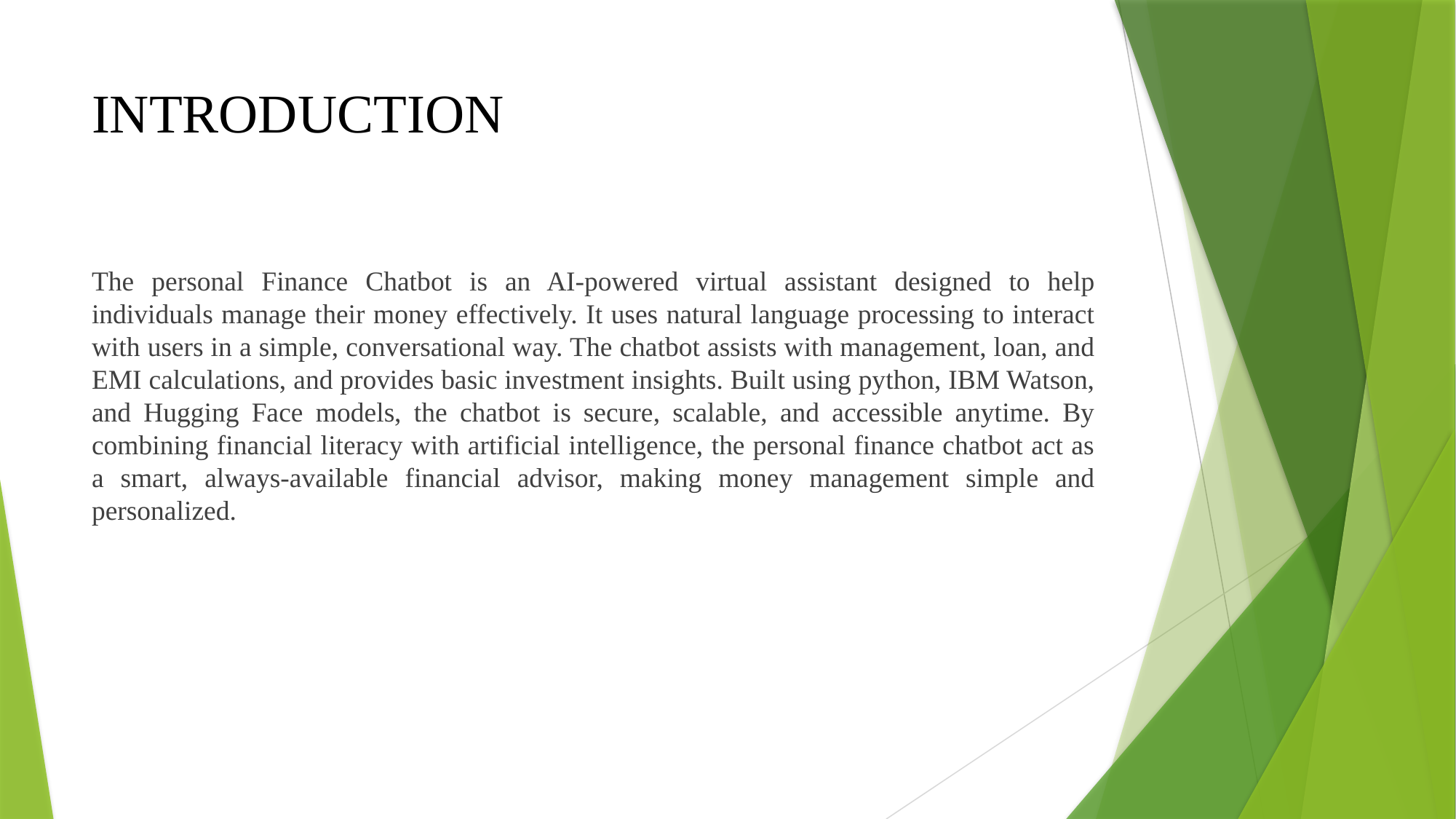

# INTRODUCTION
The personal Finance Chatbot is an AI-powered virtual assistant designed to help individuals manage their money effectively. It uses natural language processing to interact with users in a simple, conversational way. The chatbot assists with management, loan, and EMI calculations, and provides basic investment insights. Built using python, IBM Watson, and Hugging Face models, the chatbot is secure, scalable, and accessible anytime. By combining financial literacy with artificial intelligence, the personal finance chatbot act as a smart, always-available financial advisor, making money management simple and personalized.